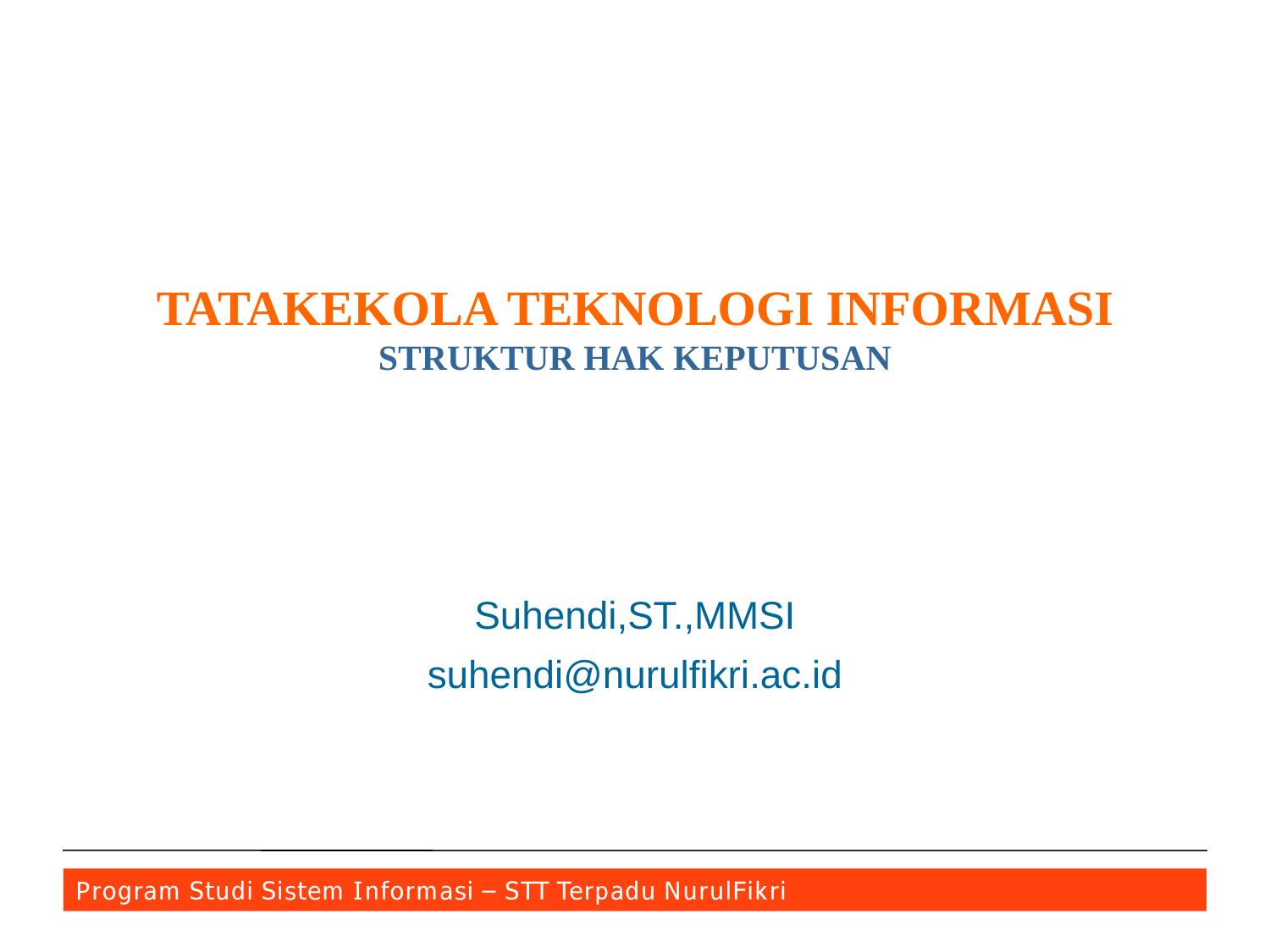

TATAKEKOLA TEKNOLOGI INFORMASI
STRUKTUR HAK KEPUTUSAN
Suhendi,ST.,MMSI
suhendi@nurulfikri.ac.id